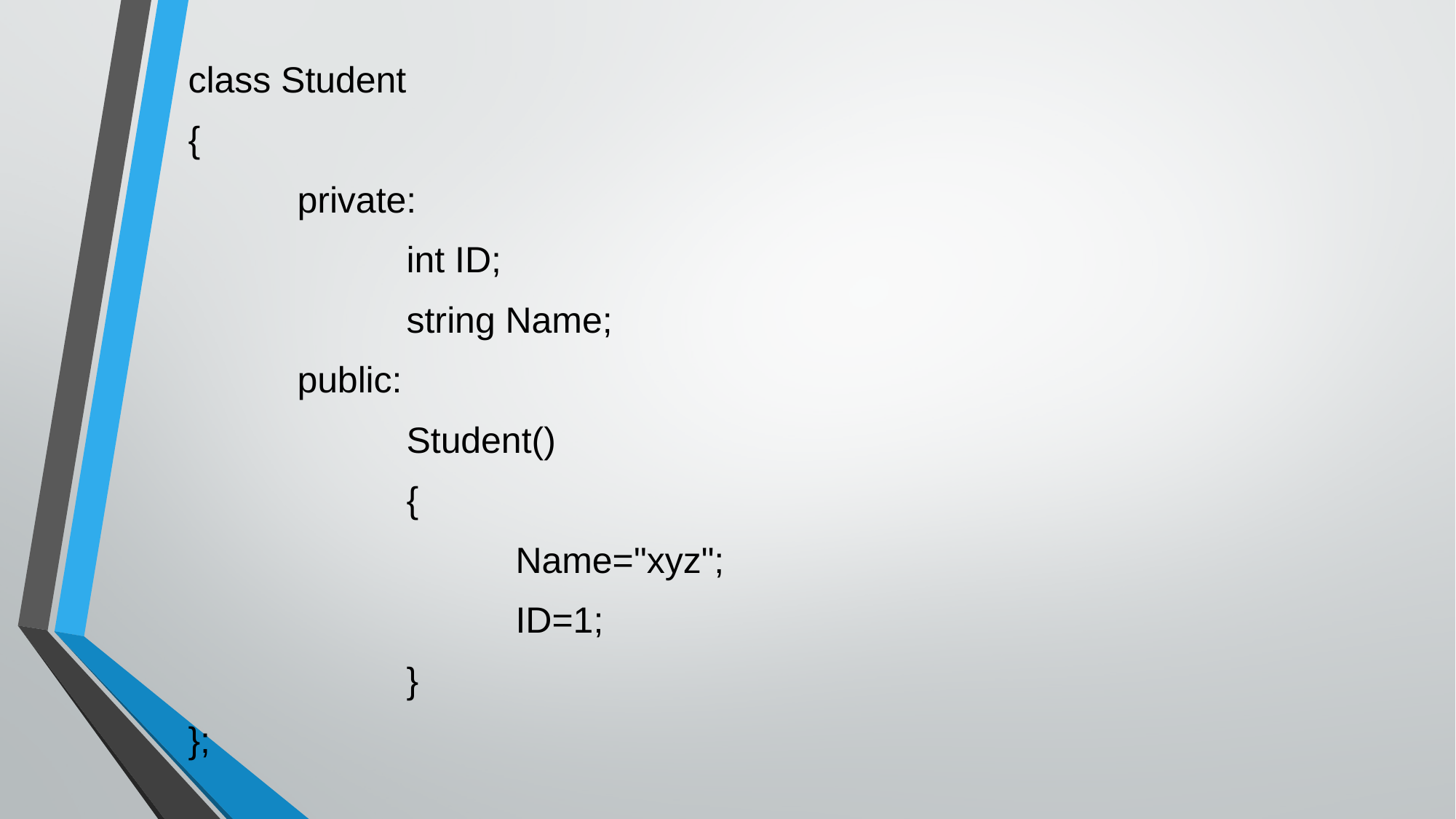

class Student
{
	private:
		int ID;
		string Name;
	public:
		Student()
		{
			Name="xyz";
			ID=1;
		}
};